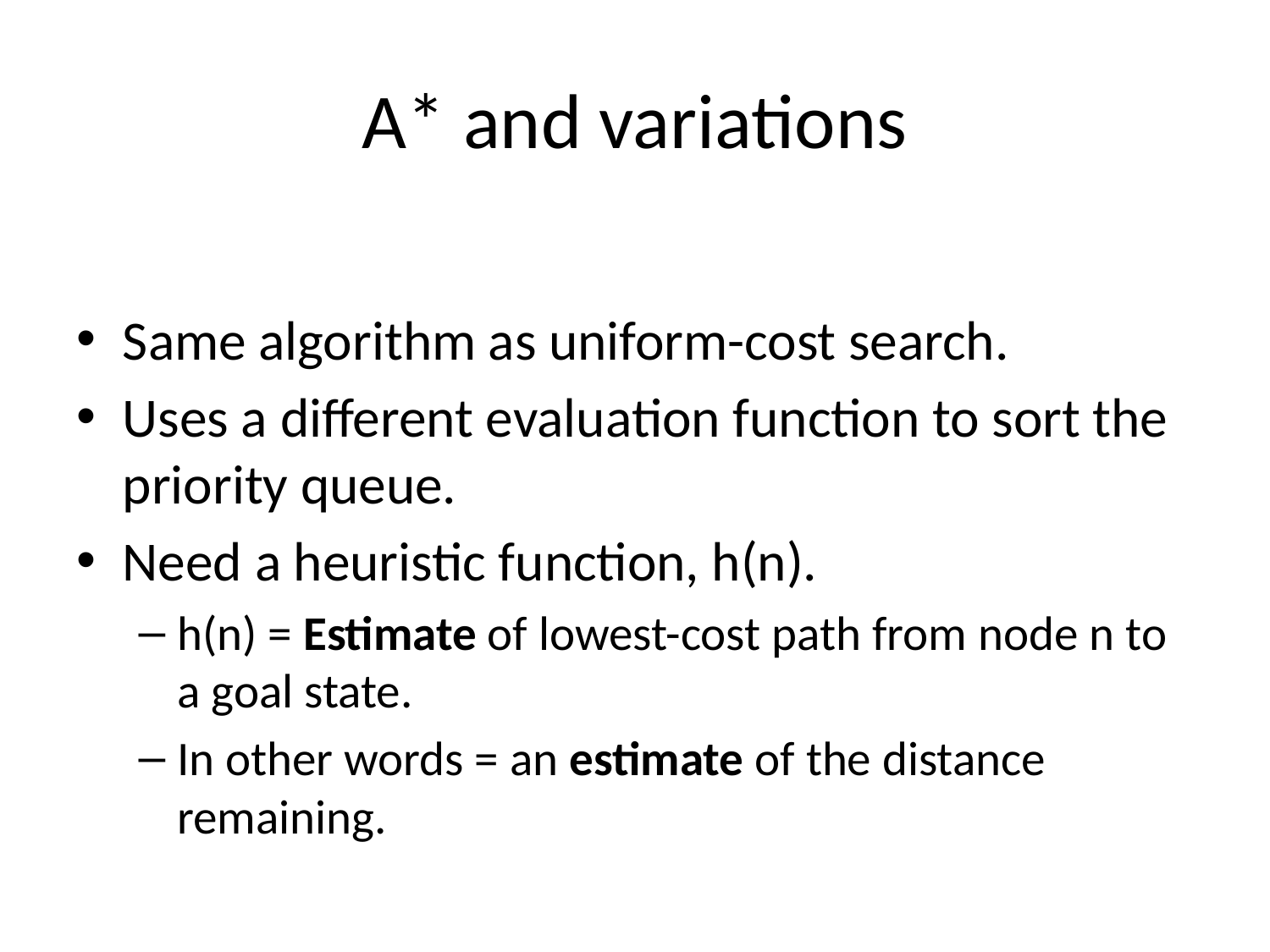

# A* and variations
Same algorithm as uniform-cost search.
Uses a different evaluation function to sort the priority queue.
Need a heuristic function, h(n).
h(n) = Estimate of lowest-cost path from node n to a goal state.
In other words = an estimate of the distance remaining.